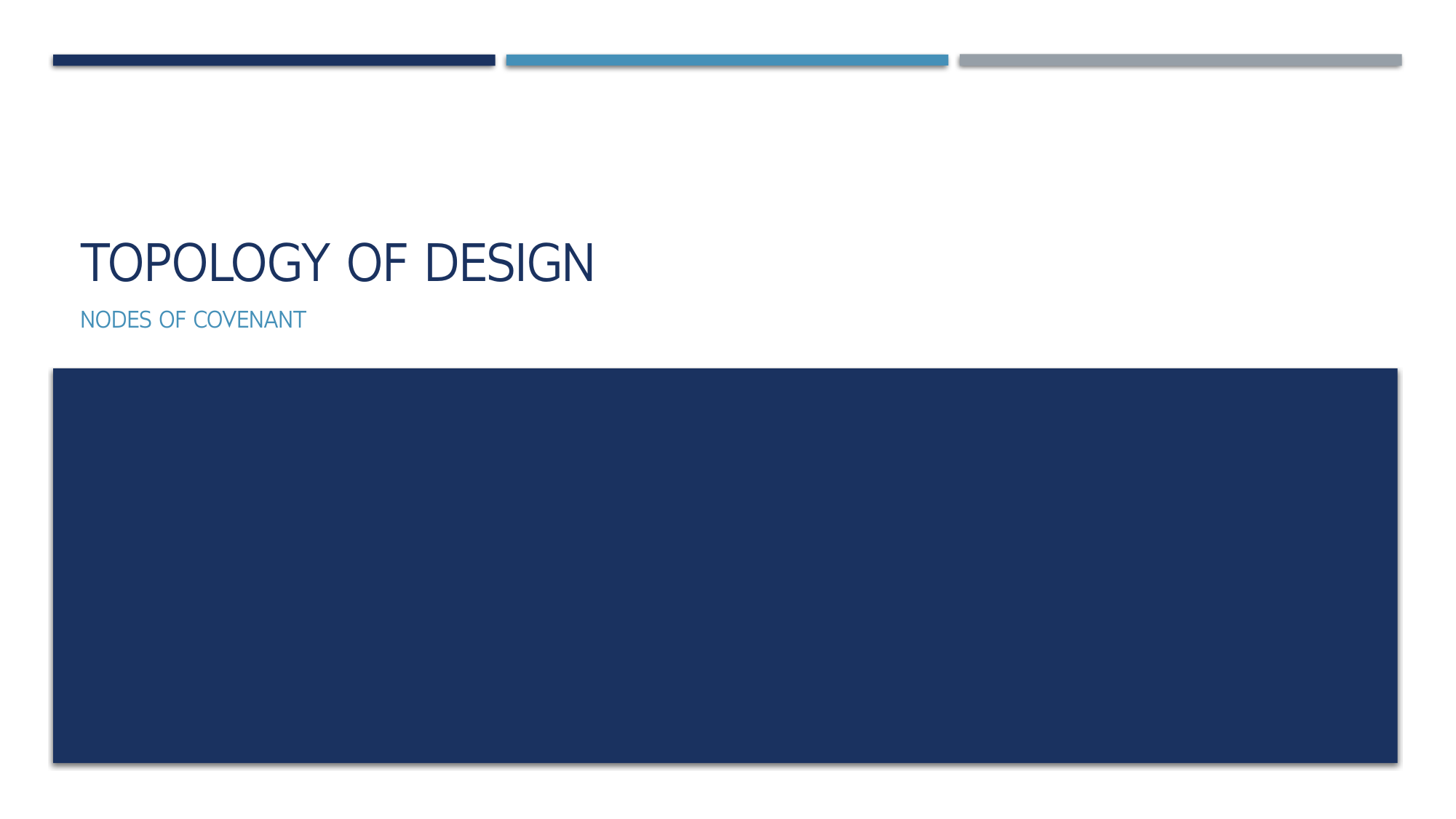

# Topology of design
Nodes of covenant